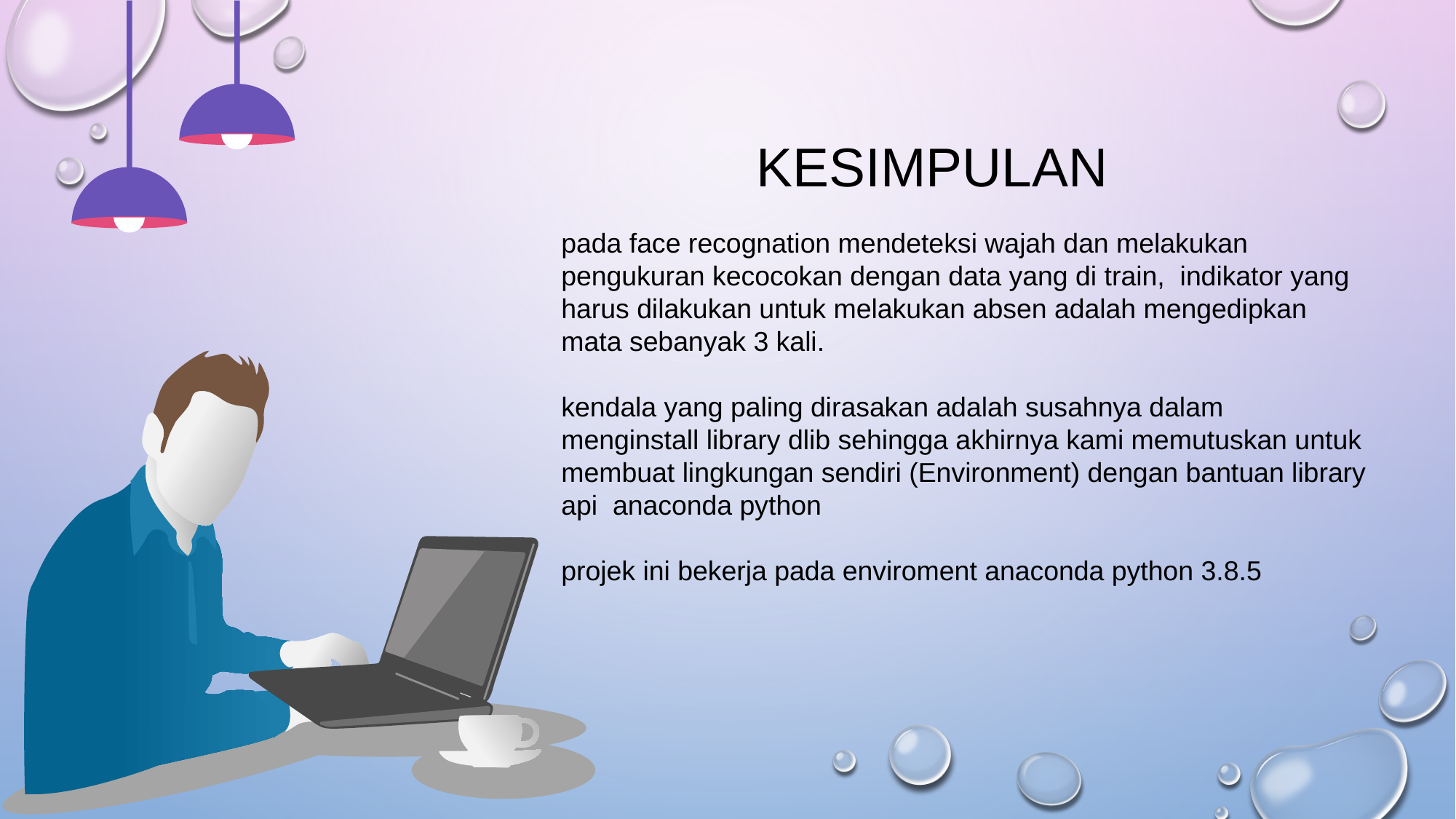

# kesimpulan

pada face recognation mendeteksi wajah dan melakukan pengukuran kecocokan dengan data yang di train,  indikator yang harus dilakukan untuk melakukan absen adalah mengedipkan mata sebanyak 3 kali.

kendala yang paling dirasakan adalah susahnya dalam menginstall library dlib sehingga akhirnya kami memutuskan untuk membuat lingkungan sendiri (Environment) dengan bantuan library api  anaconda python

projek ini bekerja pada enviroment anaconda python 3.8.5